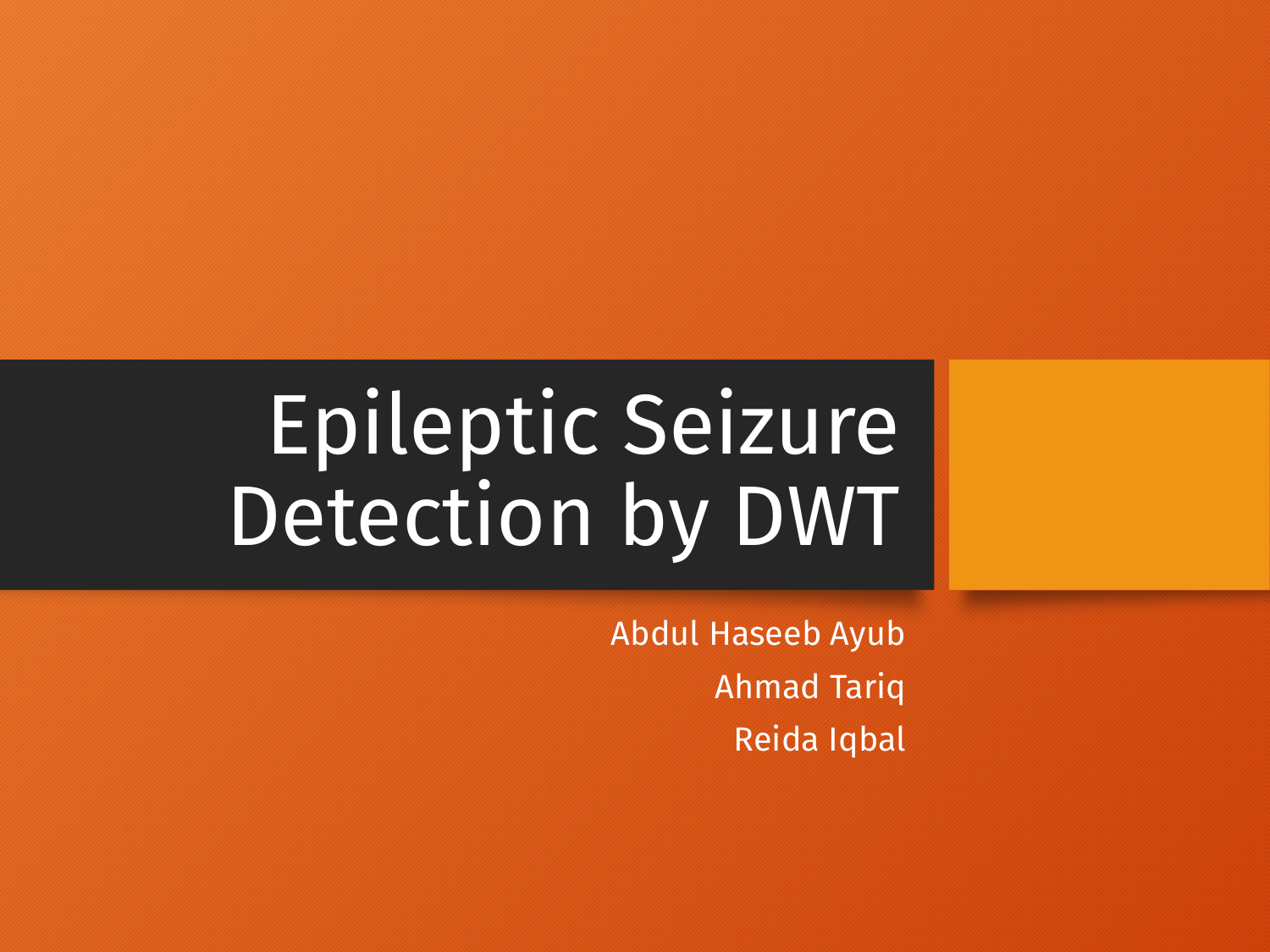

# Epileptic Seizure Detection by DWT
Abdul Haseeb Ayub
Ahmad Tariq
Reida Iqbal